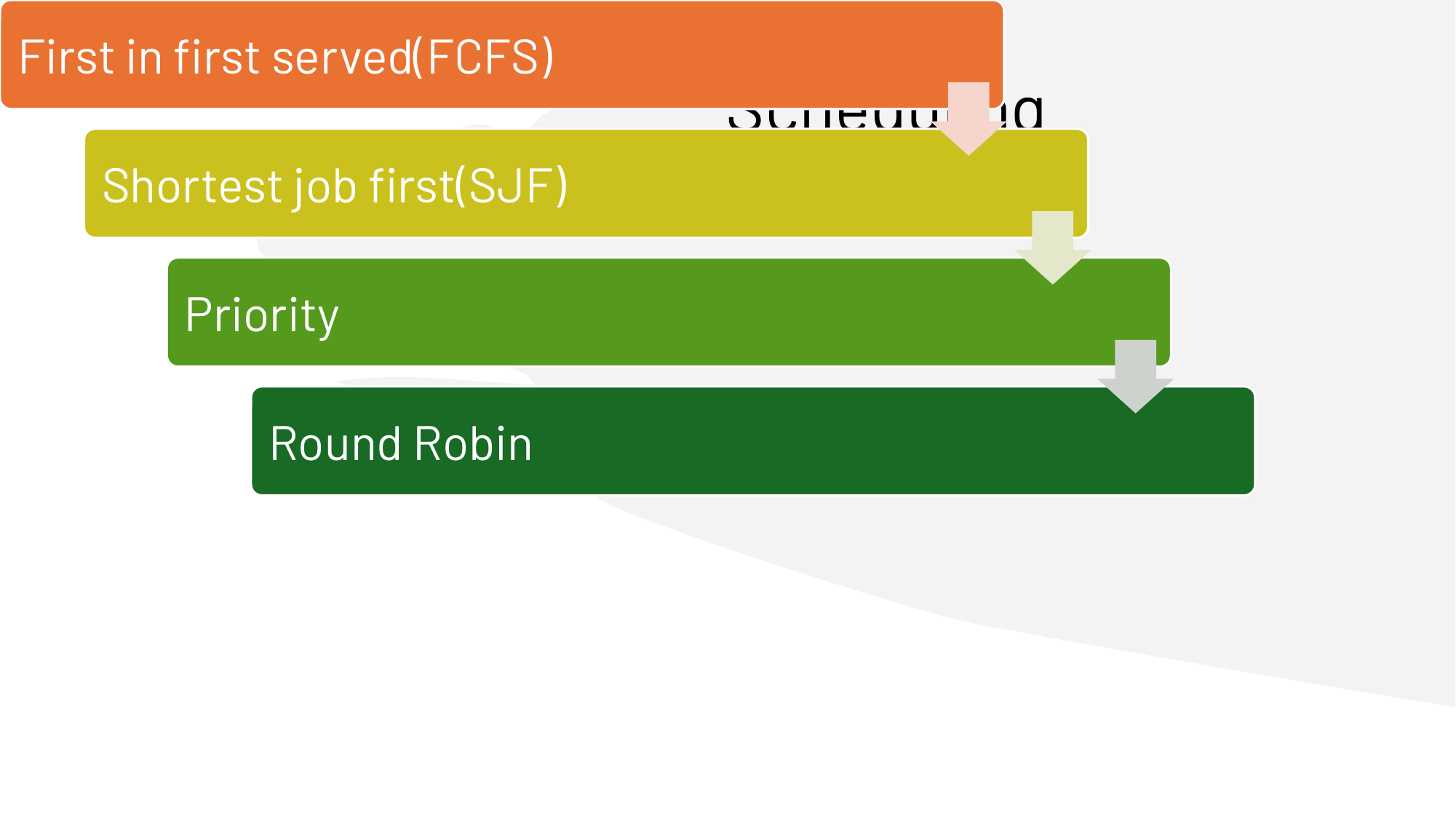

# Scheduling Algorithms
First in first served(FCFS)
Shortest job first(SJF)
Priority
Round Robin